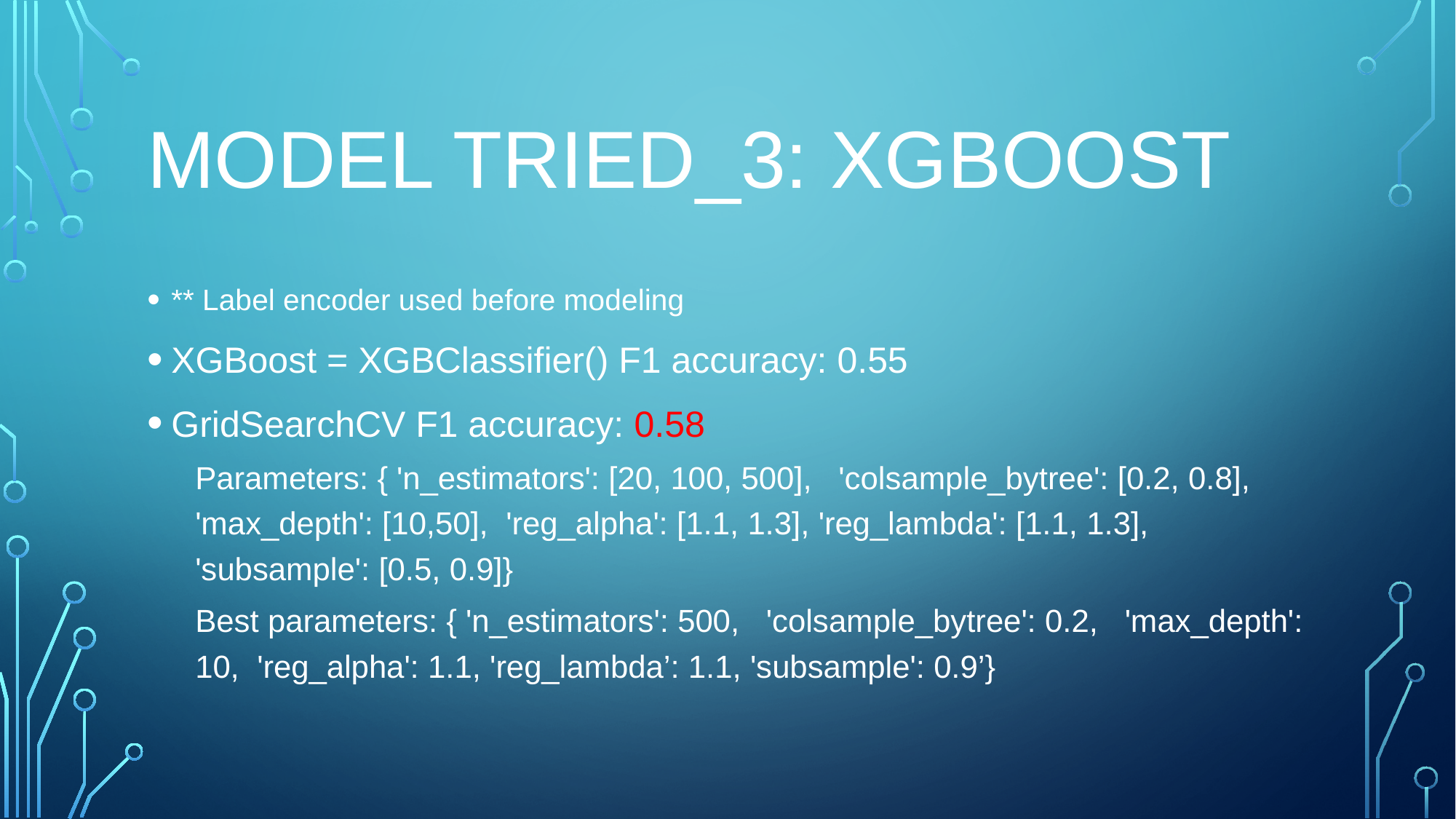

# Model Tried_3: XGBoost
** Label encoder used before modeling
XGBoost = XGBClassifier() F1 accuracy: 0.55
GridSearchCV F1 accuracy: 0.58
Parameters: { 'n_estimators': [20, 100, 500],   'colsample_bytree': [0.2, 0.8],   'max_depth': [10,50],  'reg_alpha': [1.1, 1.3], 'reg_lambda': [1.1, 1.3], 'subsample': [0.5, 0.9]}
Best parameters: { 'n_estimators': 500,   'colsample_bytree': 0.2,   'max_depth': 10,  'reg_alpha': 1.1, 'reg_lambda’: 1.1, 'subsample': 0.9’}